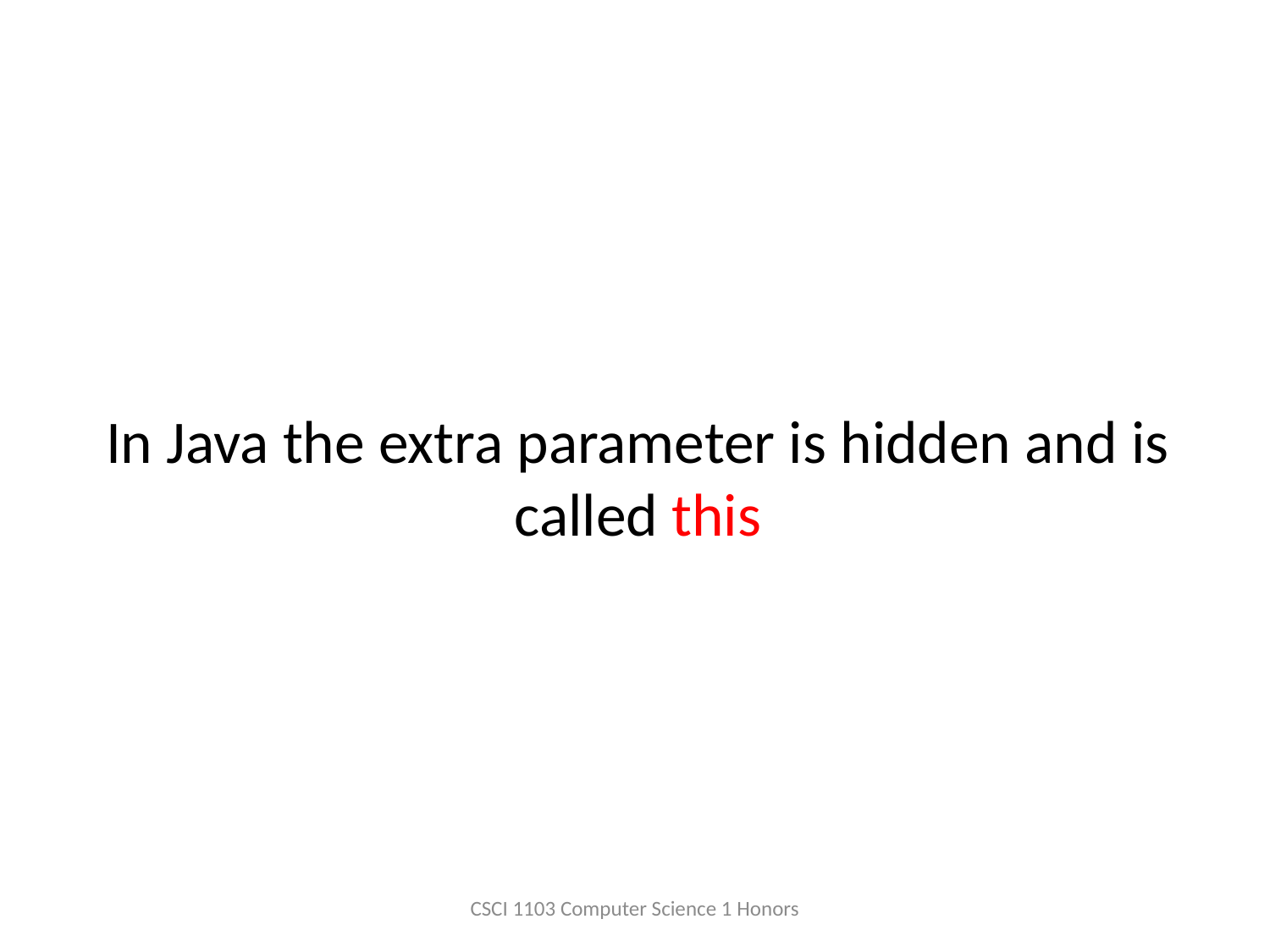

# In Java the extra parameter is hidden and is called this
CSCI 1103 Computer Science 1 Honors